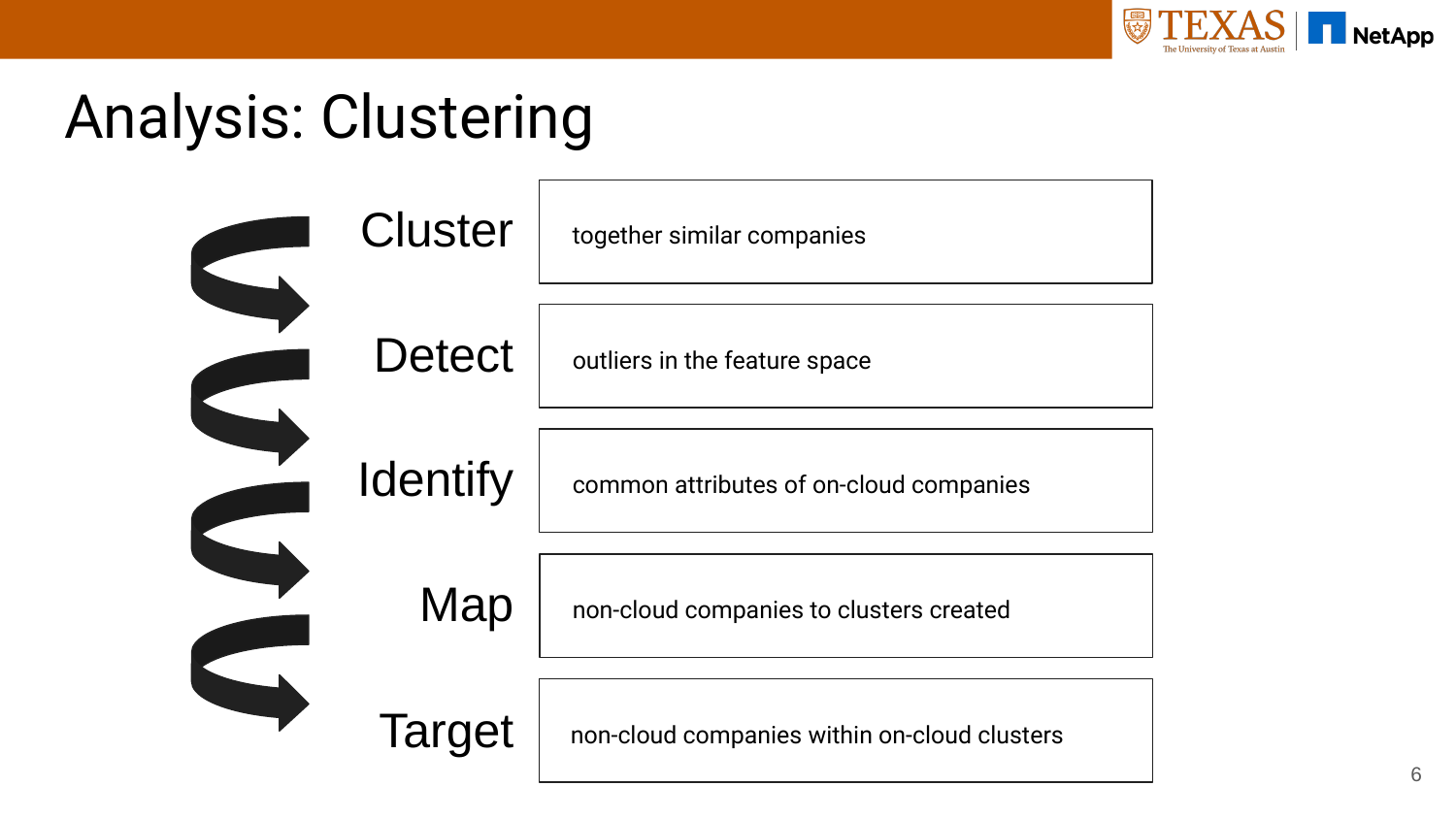

# Analysis: Clustering

Cluster
together similar companies

Detect
outliers in the feature space

Identify
common attributes of on-cloud companies

Map
non-cloud companies to clusters created

Target
non-cloud companies within on-cloud clusters
6